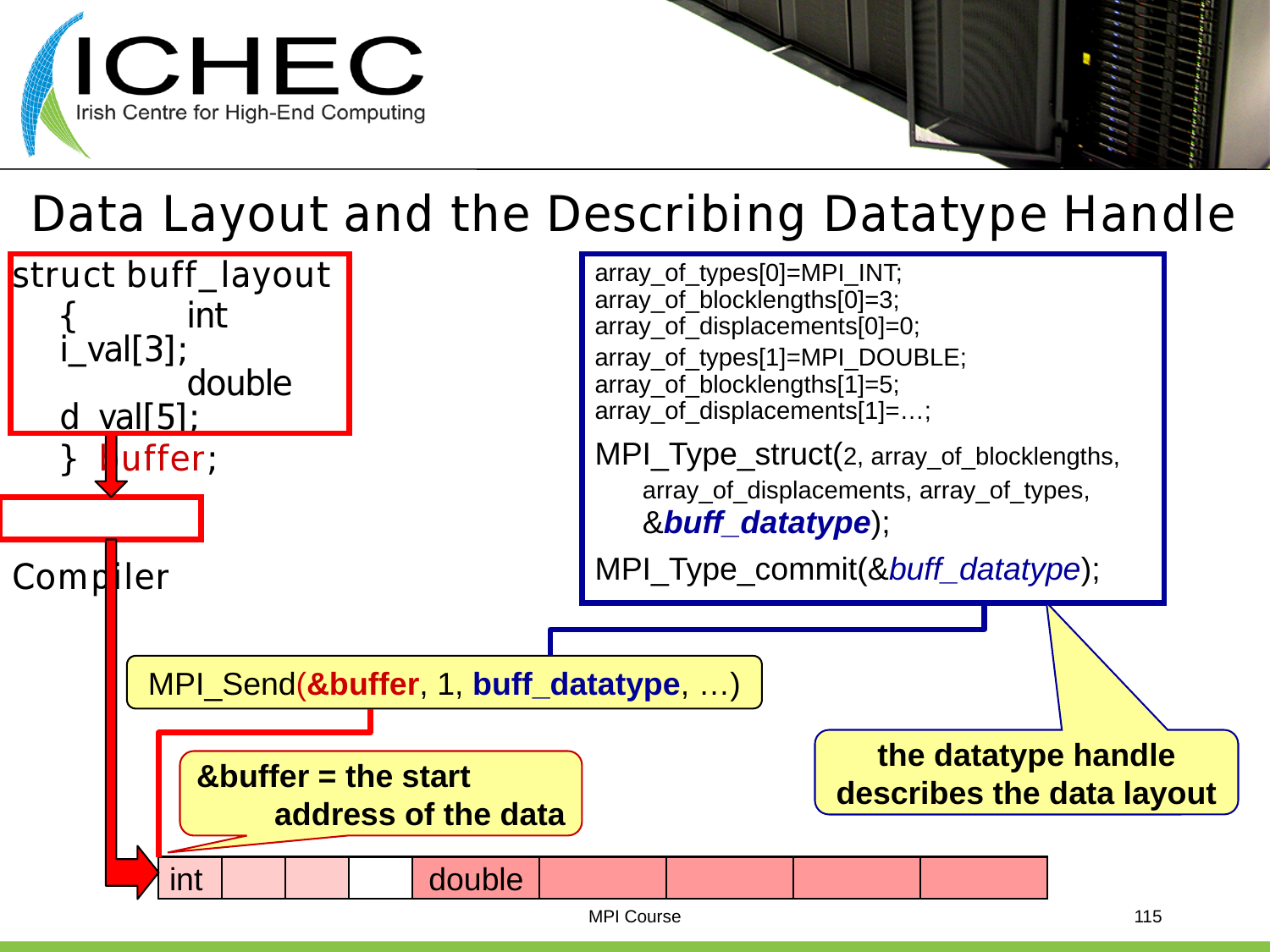

# Data Layout and the Describing Datatype Handle
struct buff_layout
 	{	int	 i_val[3];
	double	d_val[5];
 	}  buffer;

Compiler

array_of_types[0]=MPI_INT;
array_of_blocklengths[0]=3;
array_of_displacements[0]=0;
array_of_types[1]=MPI_DOUBLE;
array_of_blocklengths[1]=5;
array_of_displacements[1]=…;
MPI_Type_struct(2, array_of_blocklengths, array_of_displacements, array_of_types, 	&buff_datatype);
MPI_Type_commit(&buff_datatype);

MPI_Send(&buffer, 1, buff_datatype, …)

the datatype handle describes the data layout
&buffer = the start
 address of the data
int

double

MPI Course
115